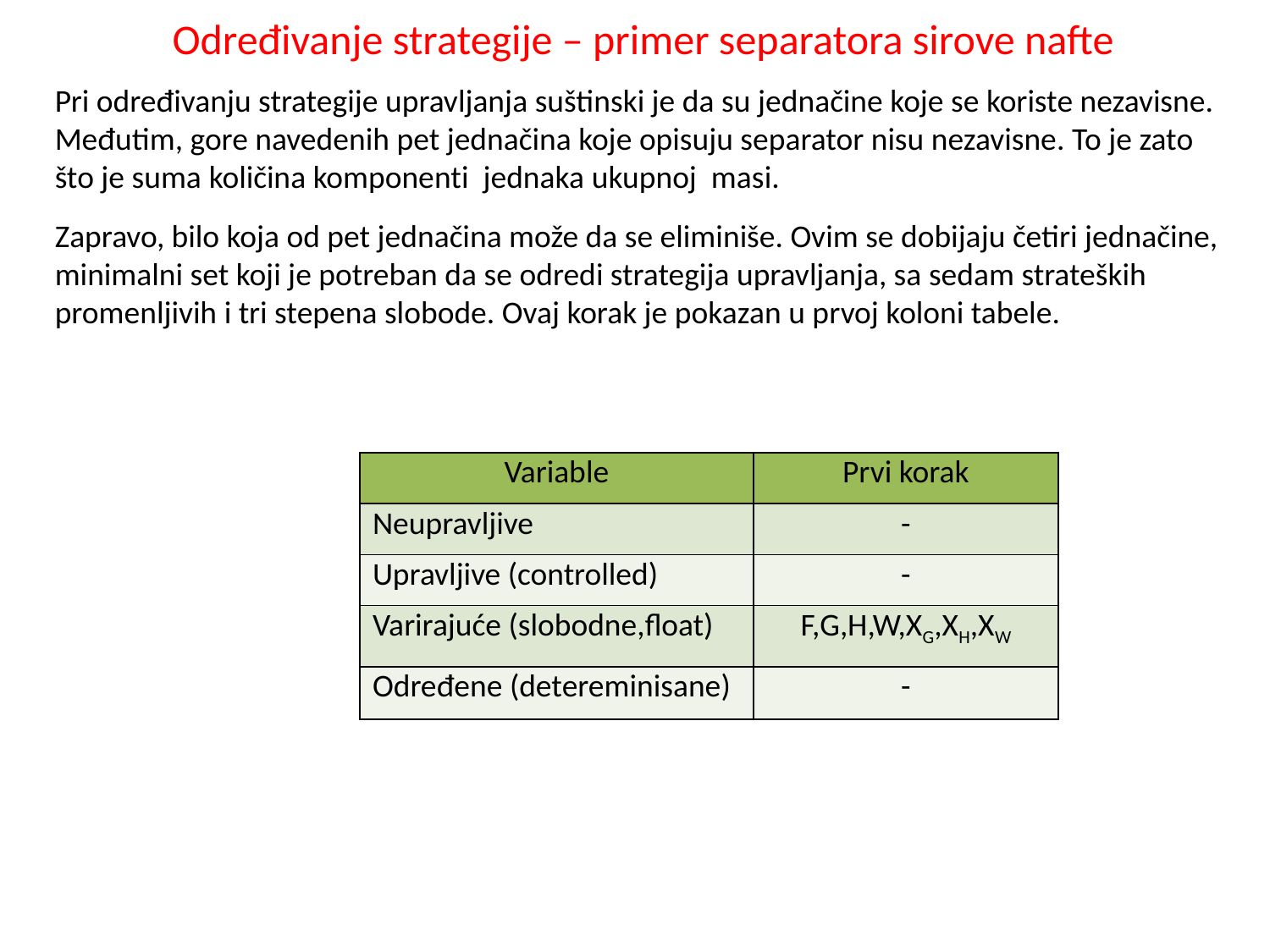

# Određivanje strategije – primer separatora sirove nafte
Pri određivanju strategije upravljanja suštinski je da su jednačine koje se koriste nezavisne. Međutim, gore navedenih pet jednačina koje opisuju separator nisu nezavisne. To je zato što je suma količina komponenti  jednaka ukupnoj  masi.
Zapravo, bilo koja od pet jednačina može da se eliminiše. Ovim se dobijaju četiri jednačine, minimalni set koji je potreban da se odredi strategija upravljanja, sa sedam strateških promenljivih i tri stepena slobode. Ovaj korak je pokazan u prvoj koloni tabele.

| Variable | Prvi korak |
| --- | --- |
| Neupravljive | - |
| Upravljive (controlled) | - |
| Varirajuće (slobodne,float) | F,G,H,W,XG,XH,XW |
| Određene (detereminisane) | - |